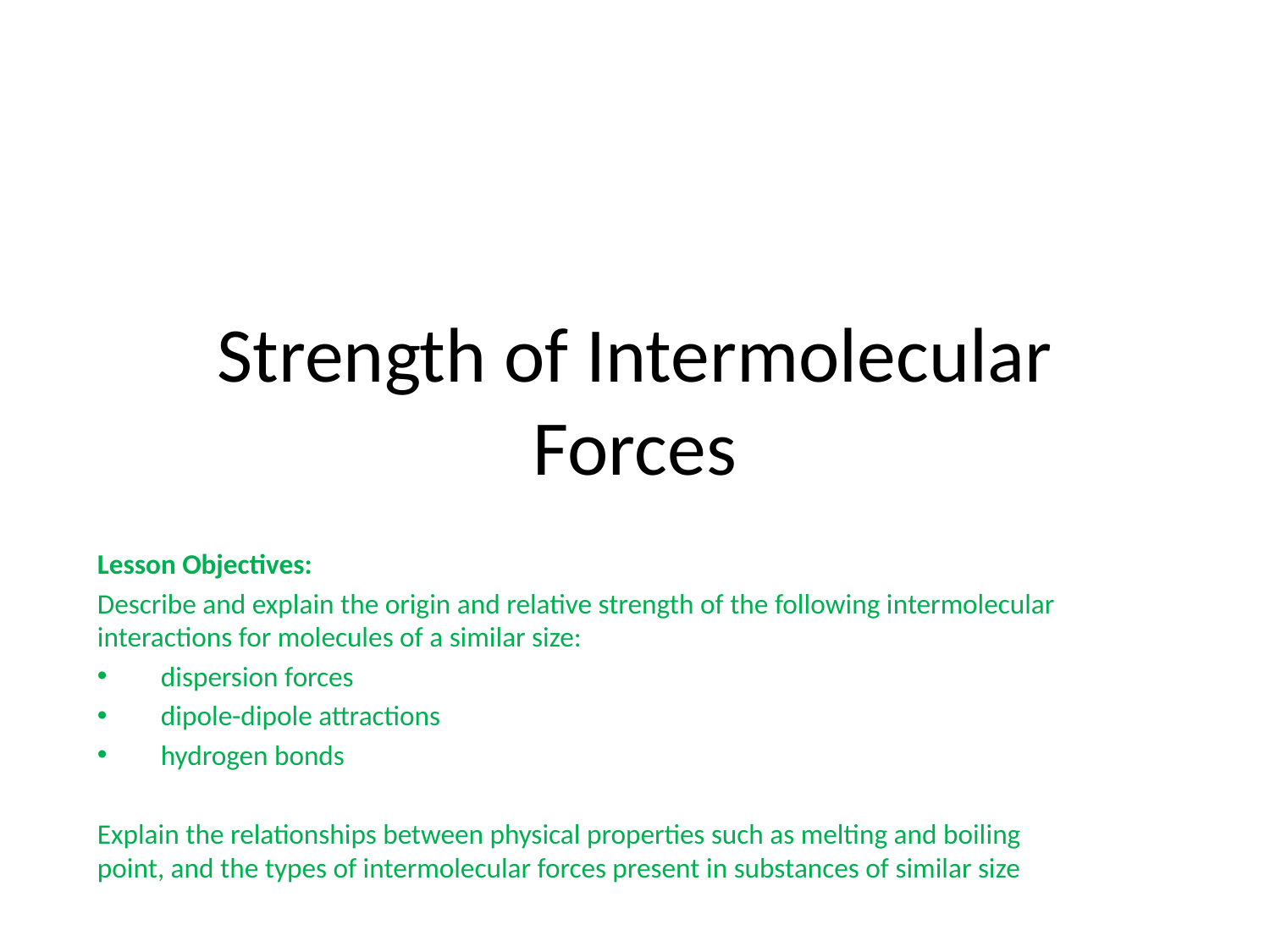

# Strength of Intermolecular Forces
Lesson Objectives:
Describe and explain the origin and relative strength of the following intermolecular interactions for molecules of a similar size:
dispersion forces
dipole-dipole attractions
hydrogen bonds

Explain the relationships between physical properties such as melting and boiling point, and the types of intermolecular forces present in substances of similar size